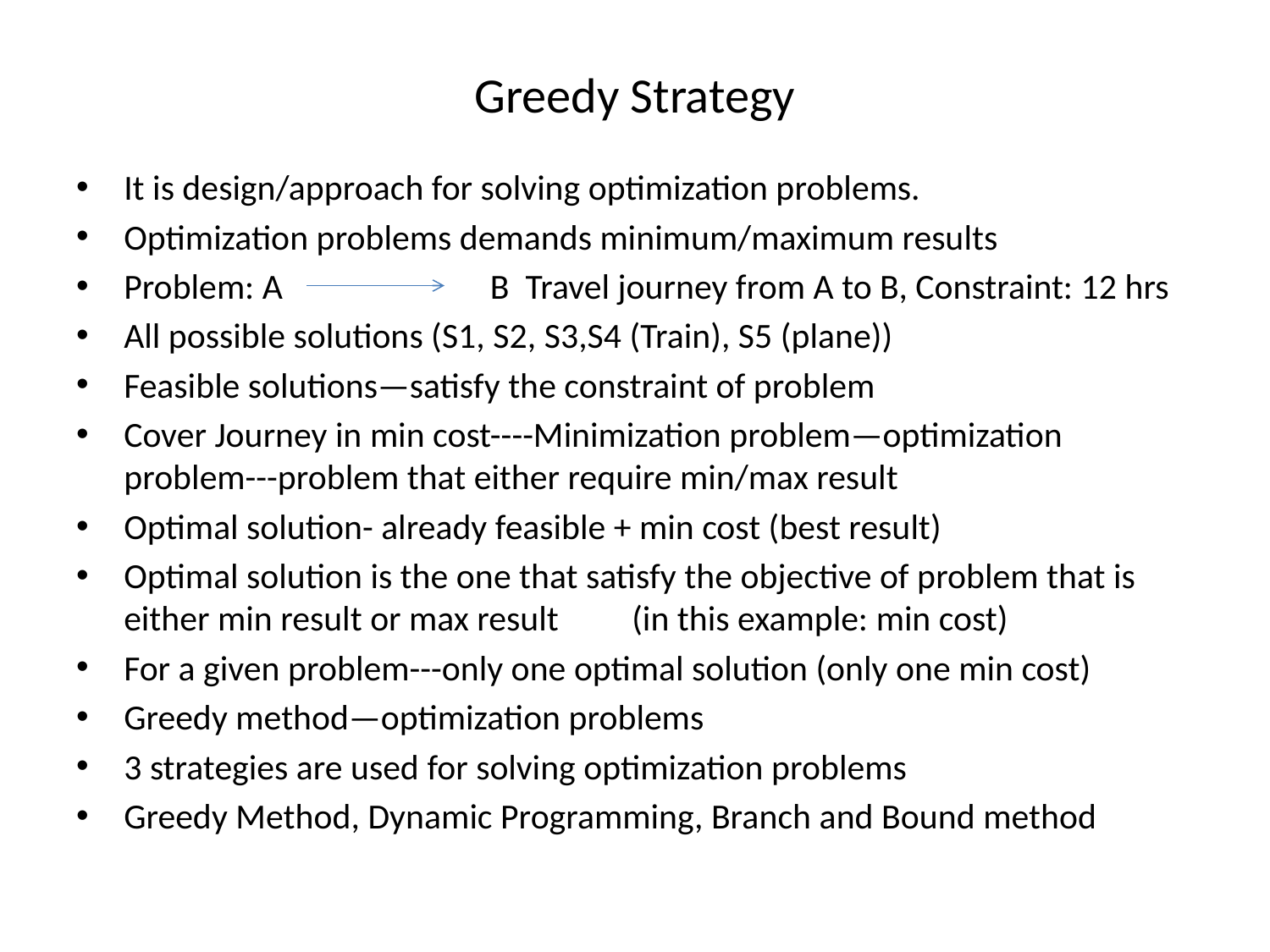

# Greedy Strategy
It is design/approach for solving optimization problems.
Optimization problems demands minimum/maximum results
Problem: A  	              B  Travel journey from A to B, Constraint: 12 hrs
All possible solutions (S1, S2, S3,S4 (Train), S5 (plane))
Feasible solutions—satisfy the constraint of problem
Cover Journey in min cost----Minimization problem—optimization problem---problem that either require min/max result
Optimal solution- already feasible + min cost (best result)
Optimal solution is the one that satisfy the objective of problem that is either min result or max result	(in this example: min cost)
For a given problem---only one optimal solution (only one min cost)
Greedy method—optimization problems
3 strategies are used for solving optimization problems
Greedy Method, Dynamic Programming, Branch and Bound method